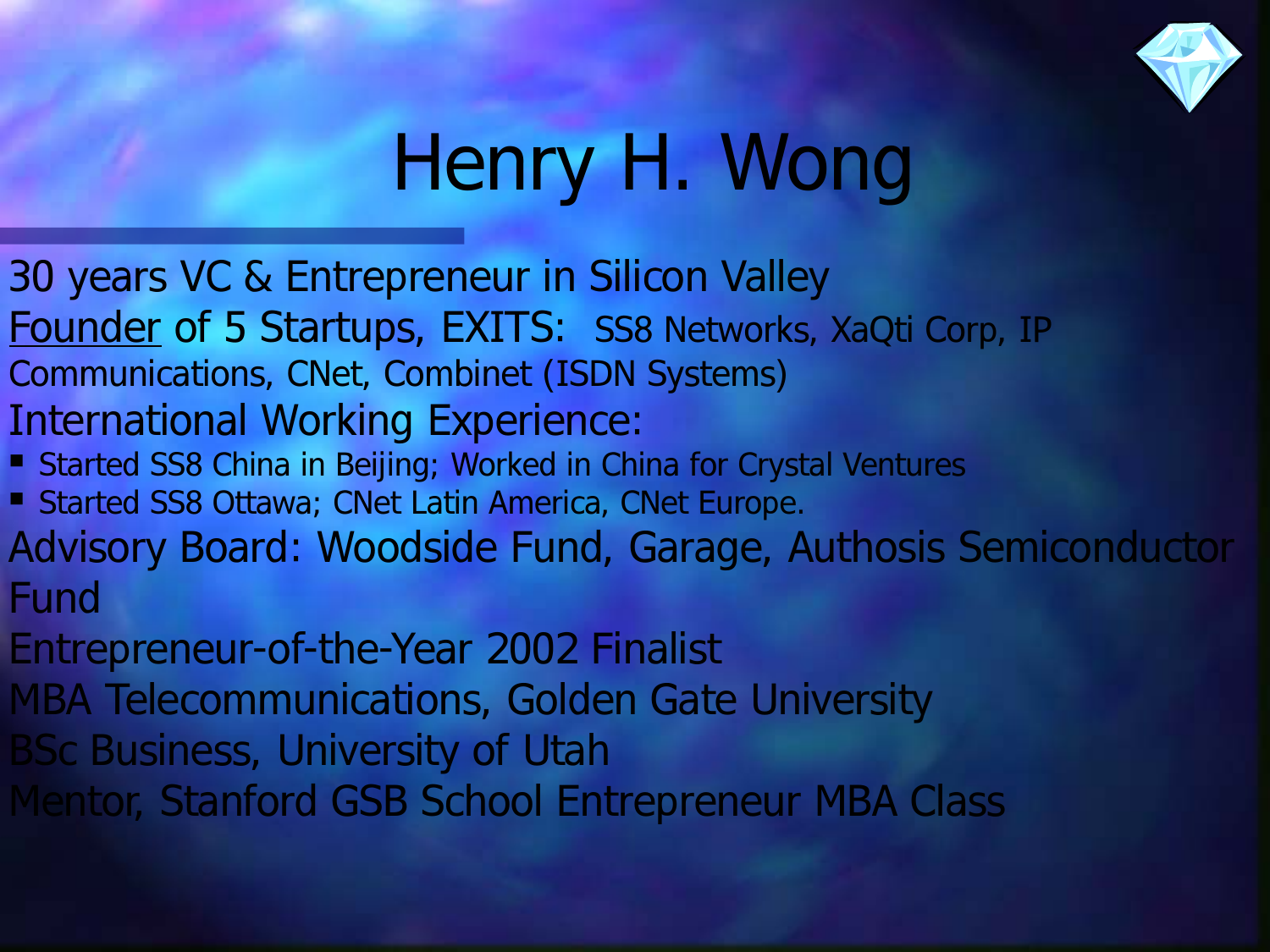

Henry H. Wong
30 years VC & Entrepreneur in Silicon Valley
Founder of 5 Startups, EXITS:  SS8 Networks, XaQti Corp, IP Communications, CNet, Combinet (ISDN Systems)
International Working Experience:
Started SS8 China in Beijing; Worked in China for Crystal Ventures
Started SS8 Ottawa; CNet Latin America, CNet Europe.
Advisory Board: Woodside Fund, Garage, Authosis Semiconductor Fund
Entrepreneur-of-the-Year 2002 Finalist
MBA Telecommunications, Golden Gate University
BSc Business, University of Utah
Mentor, Stanford GSB School Entrepreneur MBA Class